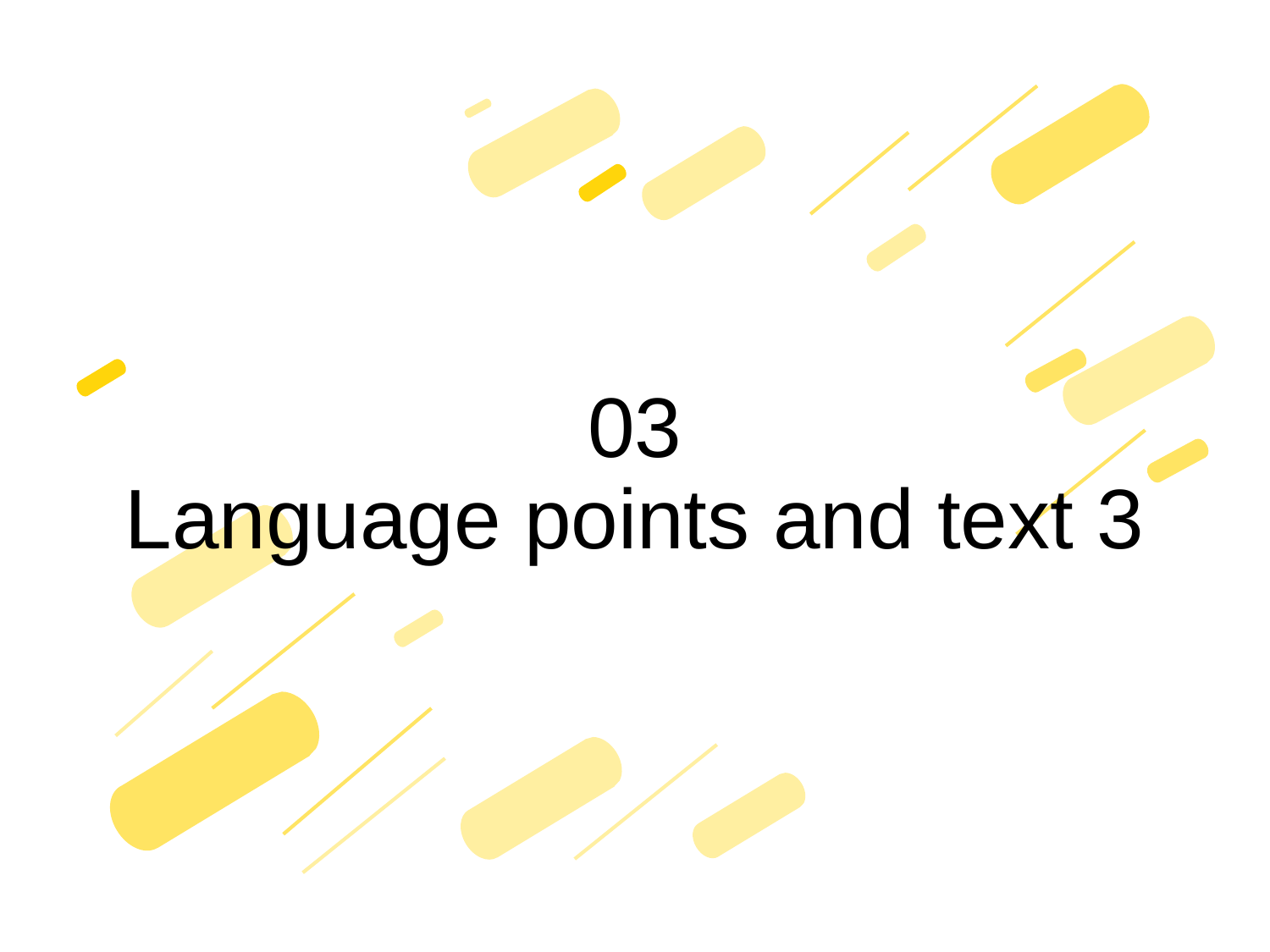

# 03 Language points and text 3